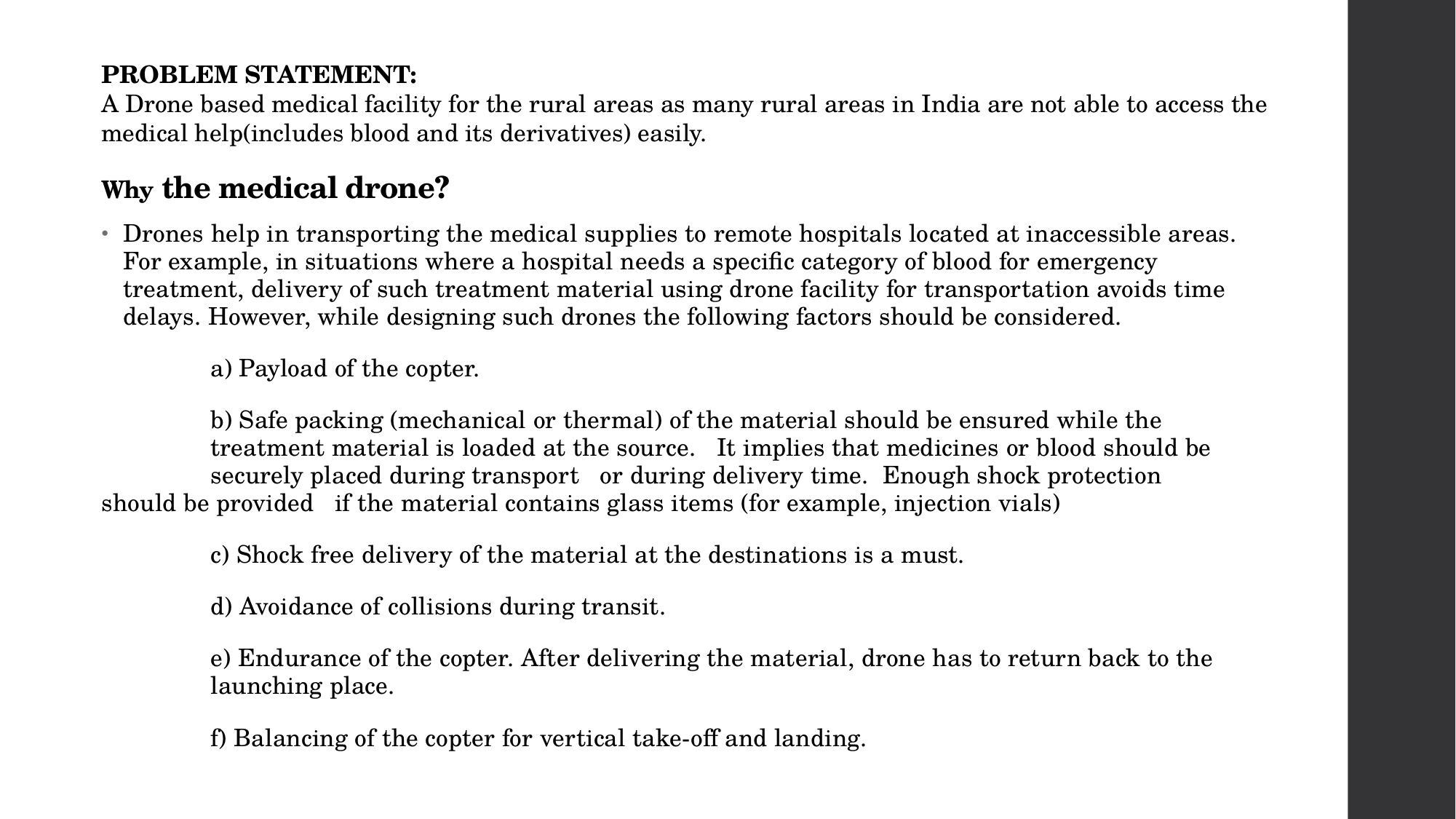

PROBLEM STATEMENT:
A Drone based medical facility for the rural areas as many rural areas in India are not able to access the medical help(includes blood and its derivatives) easily.
# Why the medical drone?
Drones help in transporting the medical supplies to remote hospitals located at inaccessible areas. For example, in situations where a hospital needs a specific category of blood for emergency treatment, delivery of such treatment material using drone facility for transportation avoids time delays. However, while designing such drones the following factors should be considered.
	a) Payload of the copter.
	b) Safe packing (mechanical or thermal) of the material should be ensured while the 		treatment material is loaded at the source.   It implies that medicines or blood should be 	securely placed during transport   or during delivery time.  Enough shock protection 	should be provided   if the material contains glass items (for example, injection vials)
	c) Shock free delivery of the material at the destinations is a must.
	d) Avoidance of collisions during transit.
	e) Endurance of the copter. After delivering the material, drone has to return back to the 	launching place.
	f) Balancing of the copter for vertical take-off and landing.